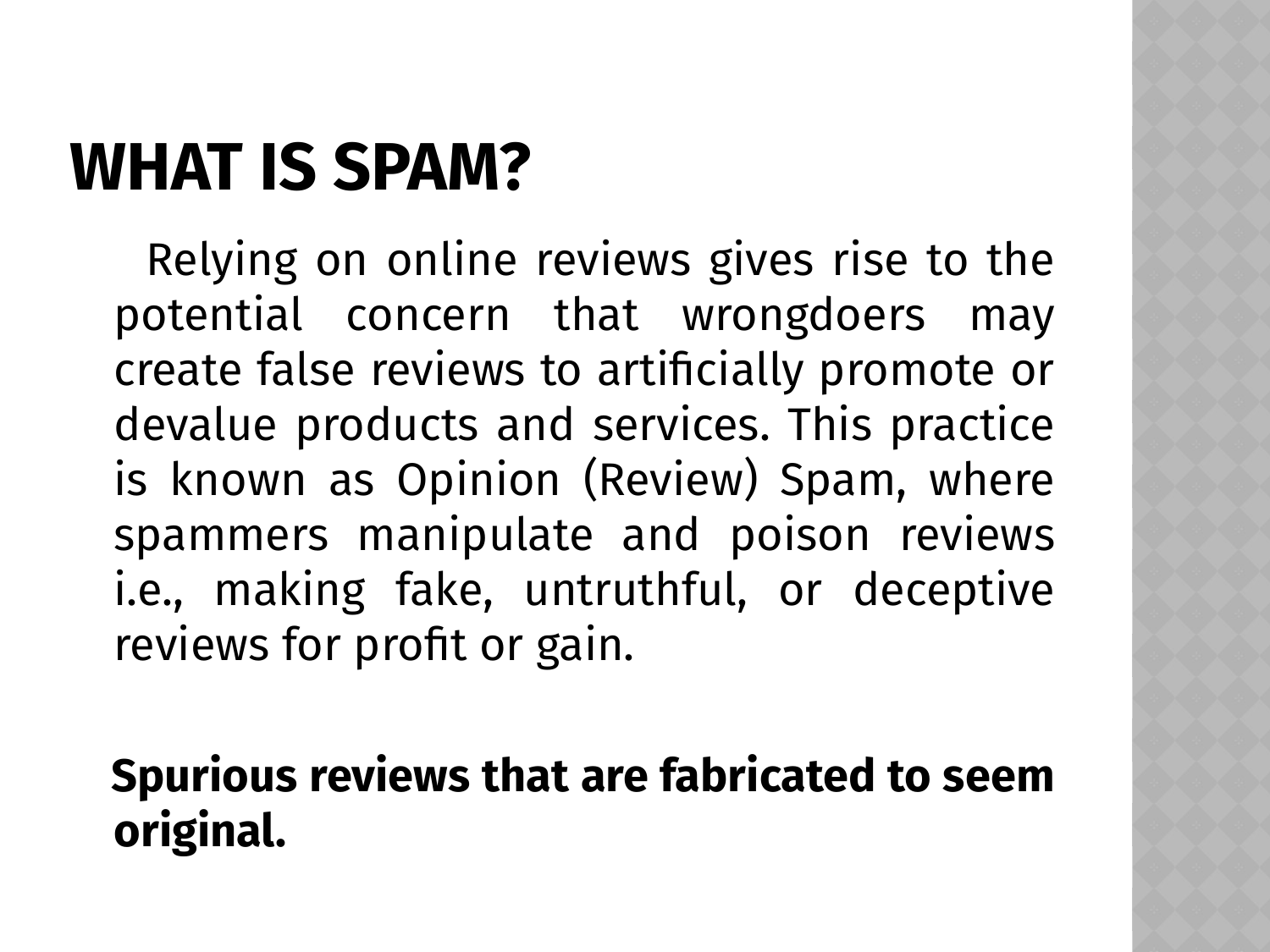

# What is Spam?
    Relying on online reviews gives rise to the potential concern that wrongdoers may create false reviews to artificially promote or devalue products and services. This practice is known as Opinion (Review) Spam, where spammers manipulate and poison reviews i.e., making fake, untruthful, or deceptive reviews for profit or gain.

   Spurious reviews that are fabricated to seem original.